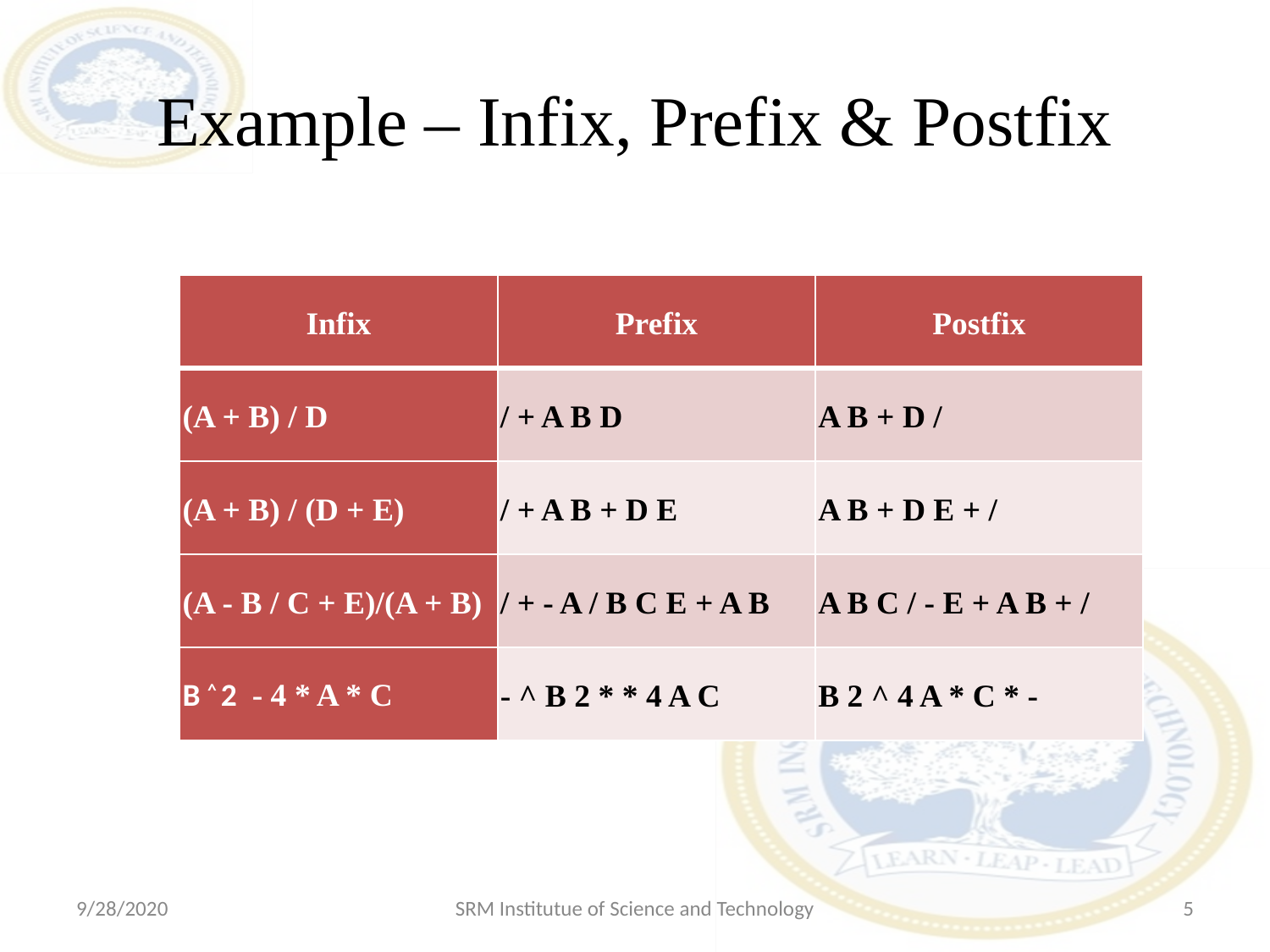

# Example – Infix, Prefix & Postfix
| Infix | Prefix | Postfix |
| --- | --- | --- |
| (A + B) / D | / + A B D | A B + D / |
| (A + B) / (D + E) | / + A B + D E | A B + D E + / |
| (A - B / C + E)/(A + B) | / + - A / B C E + A B | A B C / - E + A B + / |
| B ^ 2  - 4 \* A \* C | - ^ B 2 \* \* 4 A C | B 2 ^ 4 A \* C \* - |
9/28/2020
SRM Institutue of Science and Technology
5